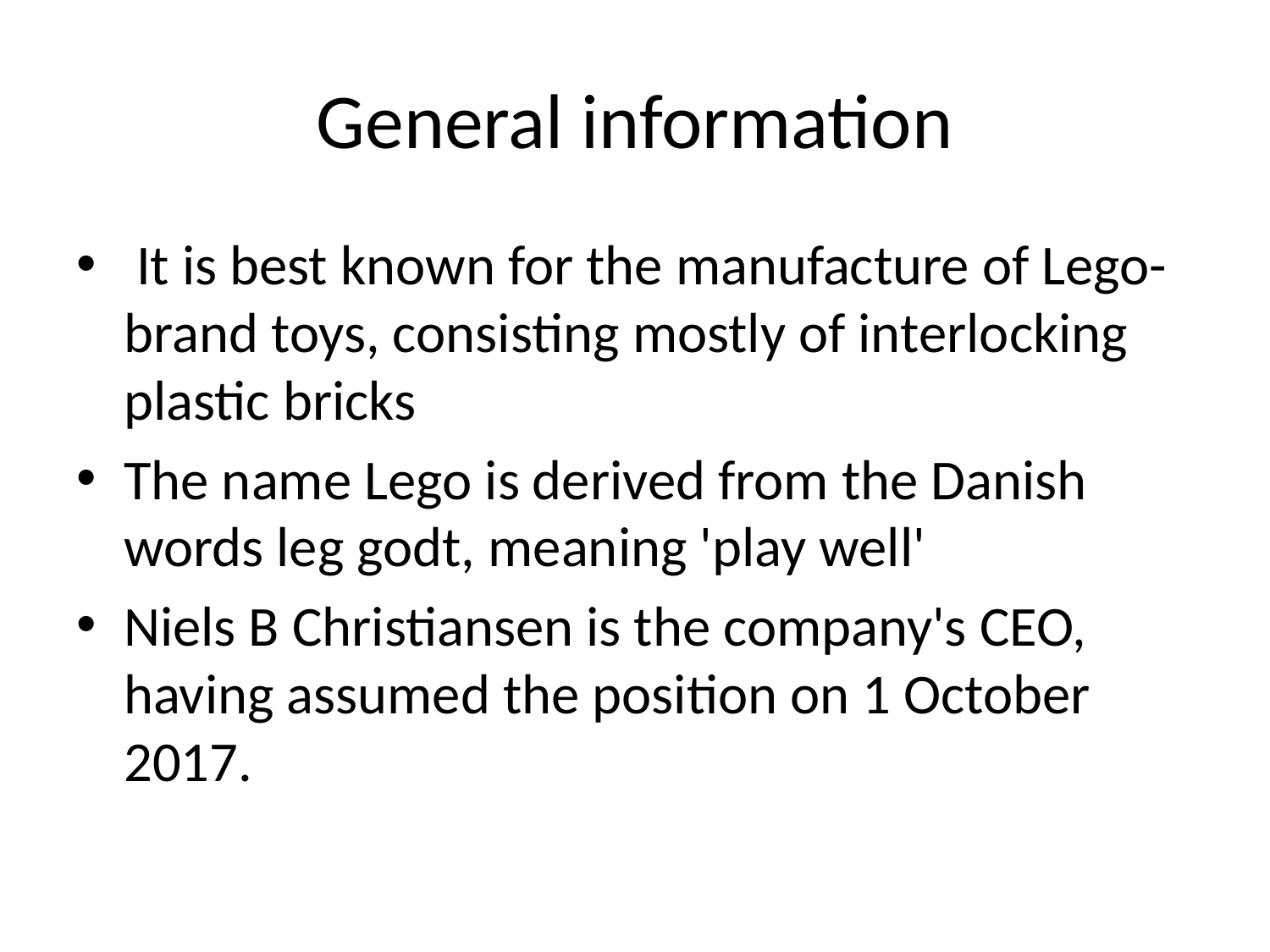

# General information
 It is best known for the manufacture of Lego-brand toys, consisting mostly of interlocking plastic bricks
The name Lego is derived from the Danish words leg godt, meaning 'play well'
Niels B Christiansen is the company's CEO, having assumed the position on 1 October 2017.